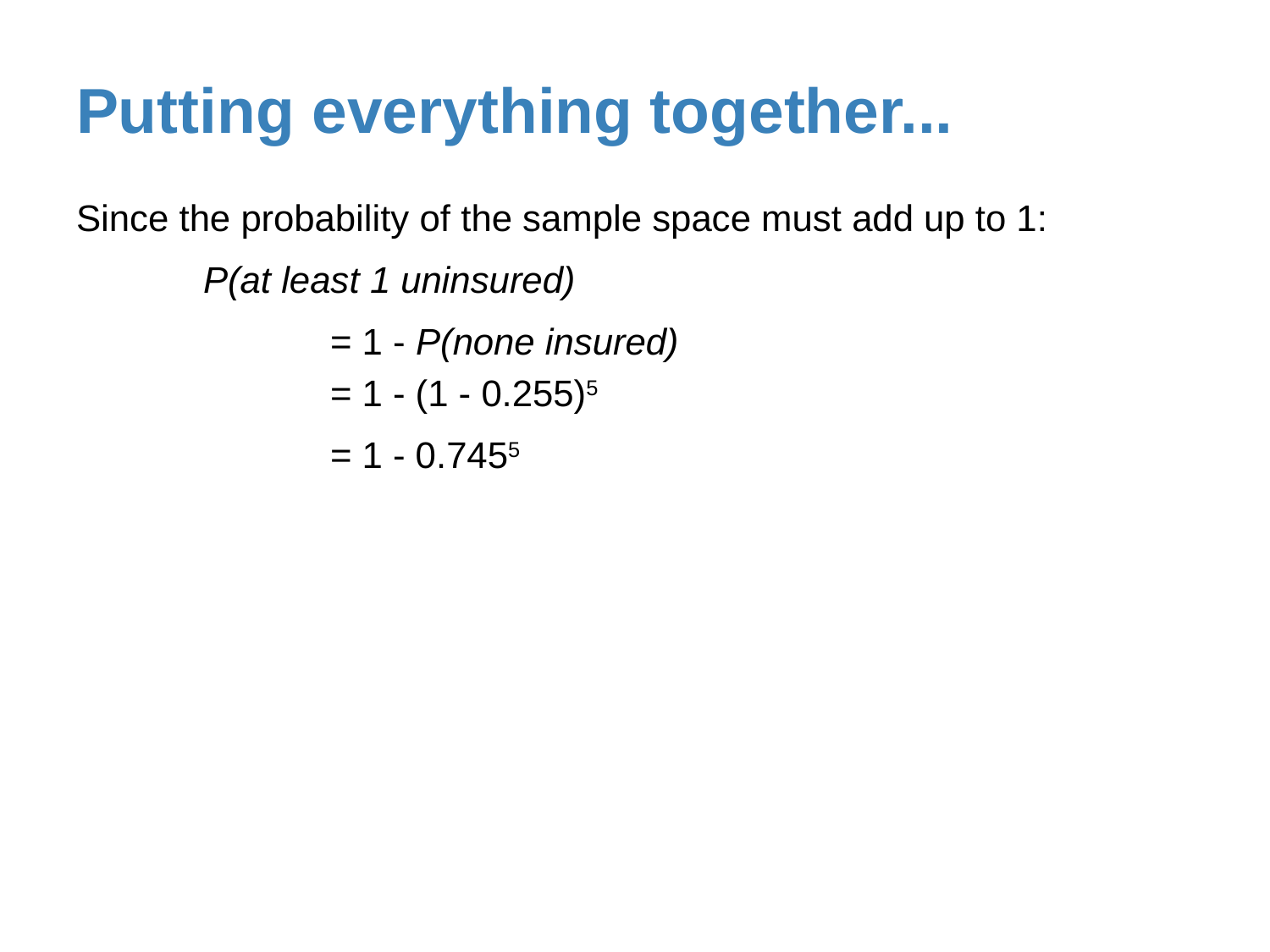

# Putting everything together...
Since the probability of the sample space must add up to 1:
	P(at least 1 uninsured)
		= 1 - P(none insured)
		= 1 - (1 - 0.255)5
		= 1 - 0.7455